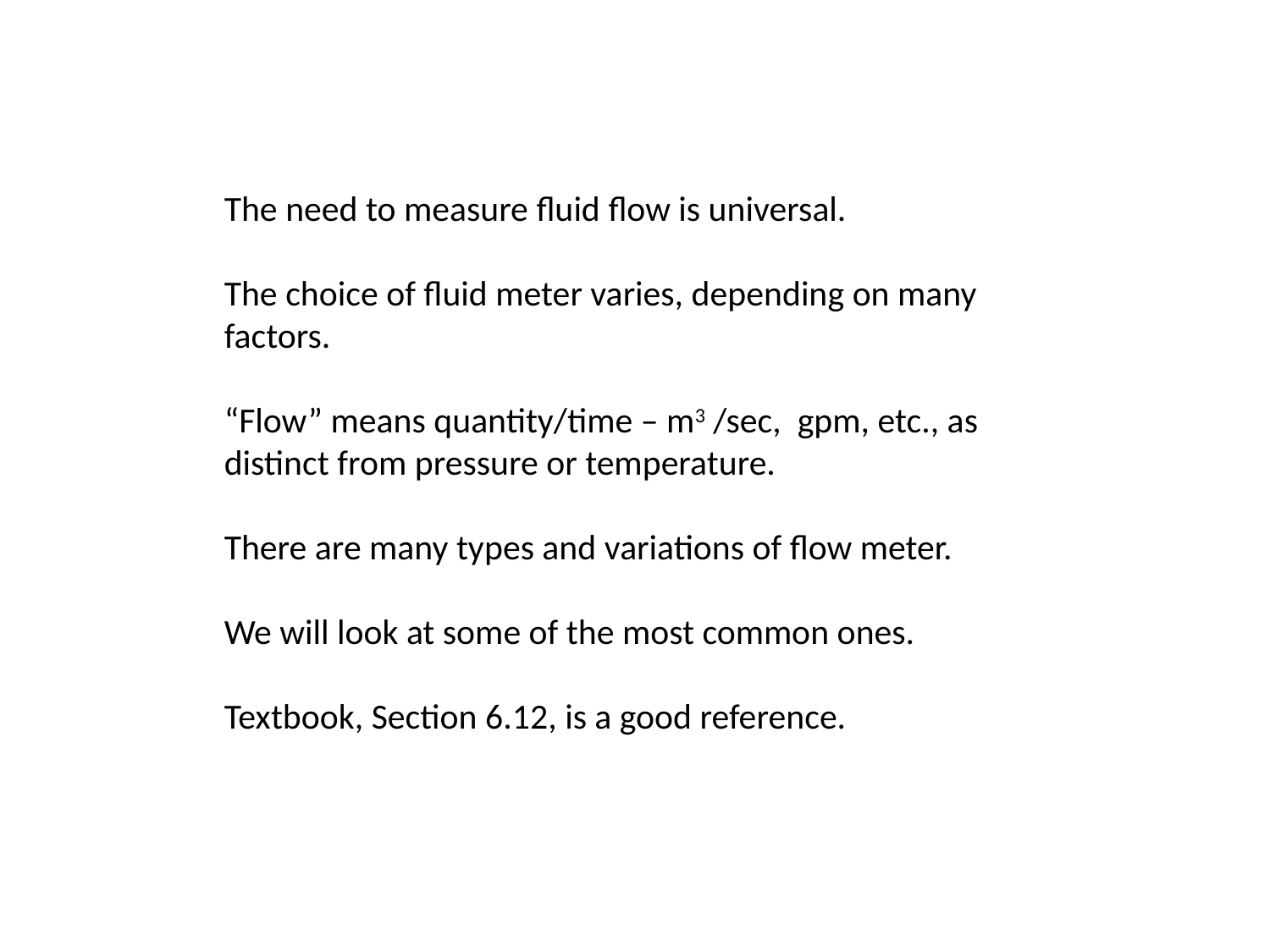

The need to measure fluid flow is universal.

The choice of fluid meter varies, depending on many factors.

“Flow” means quantity/time – m3 /sec,  gpm, etc., as distinct from pressure or temperature.

There are many types and variations of flow meter.

We will look at some of the most common ones.

Textbook, Section 6.12, is a good reference.